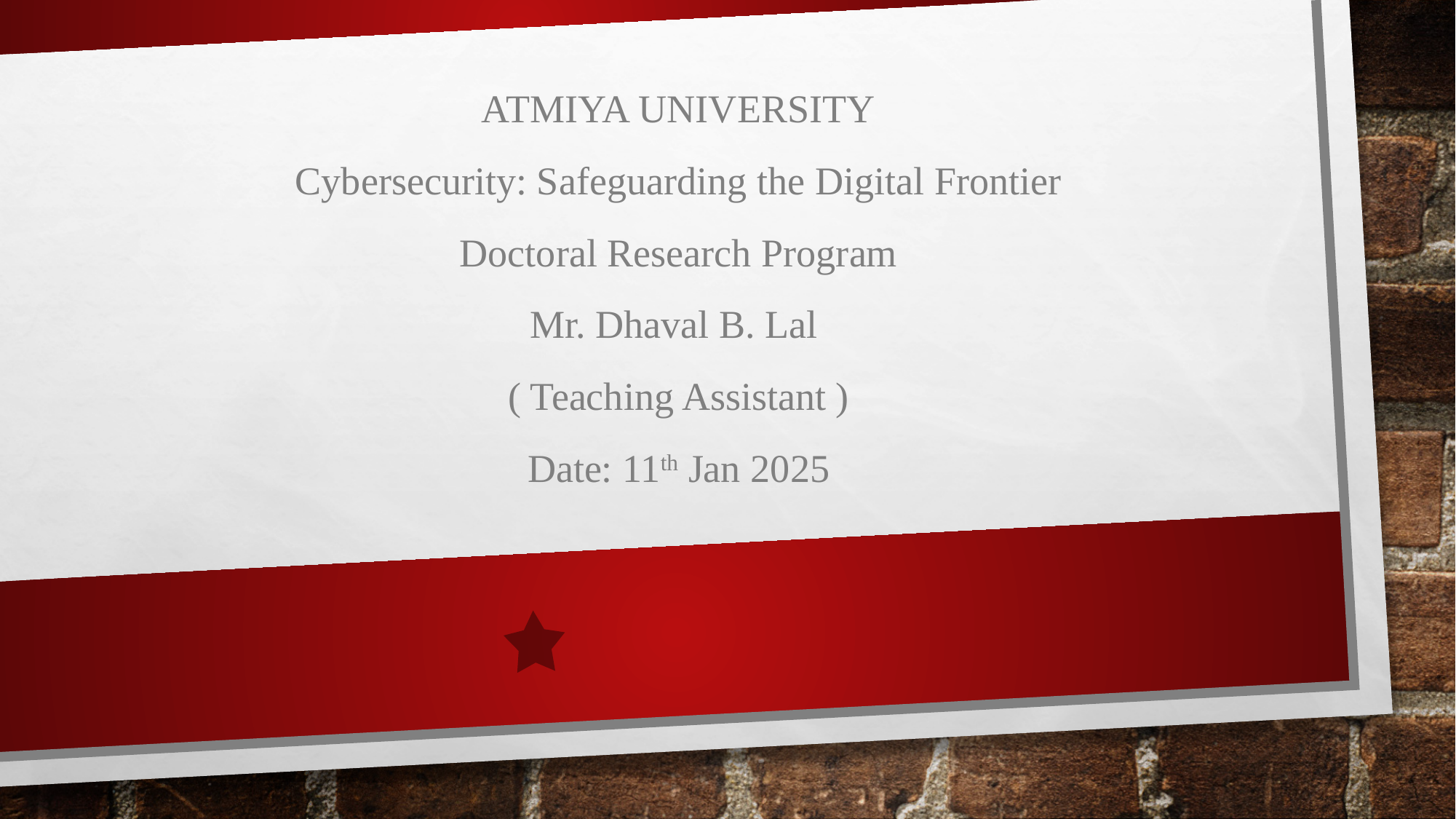

ATMIYA UNIVERSITY
Cybersecurity: Safeguarding the Digital Frontier
Doctoral Research Program
Mr. Dhaval B. Lal
( Teaching Assistant )
Date: 11th Jan 2025